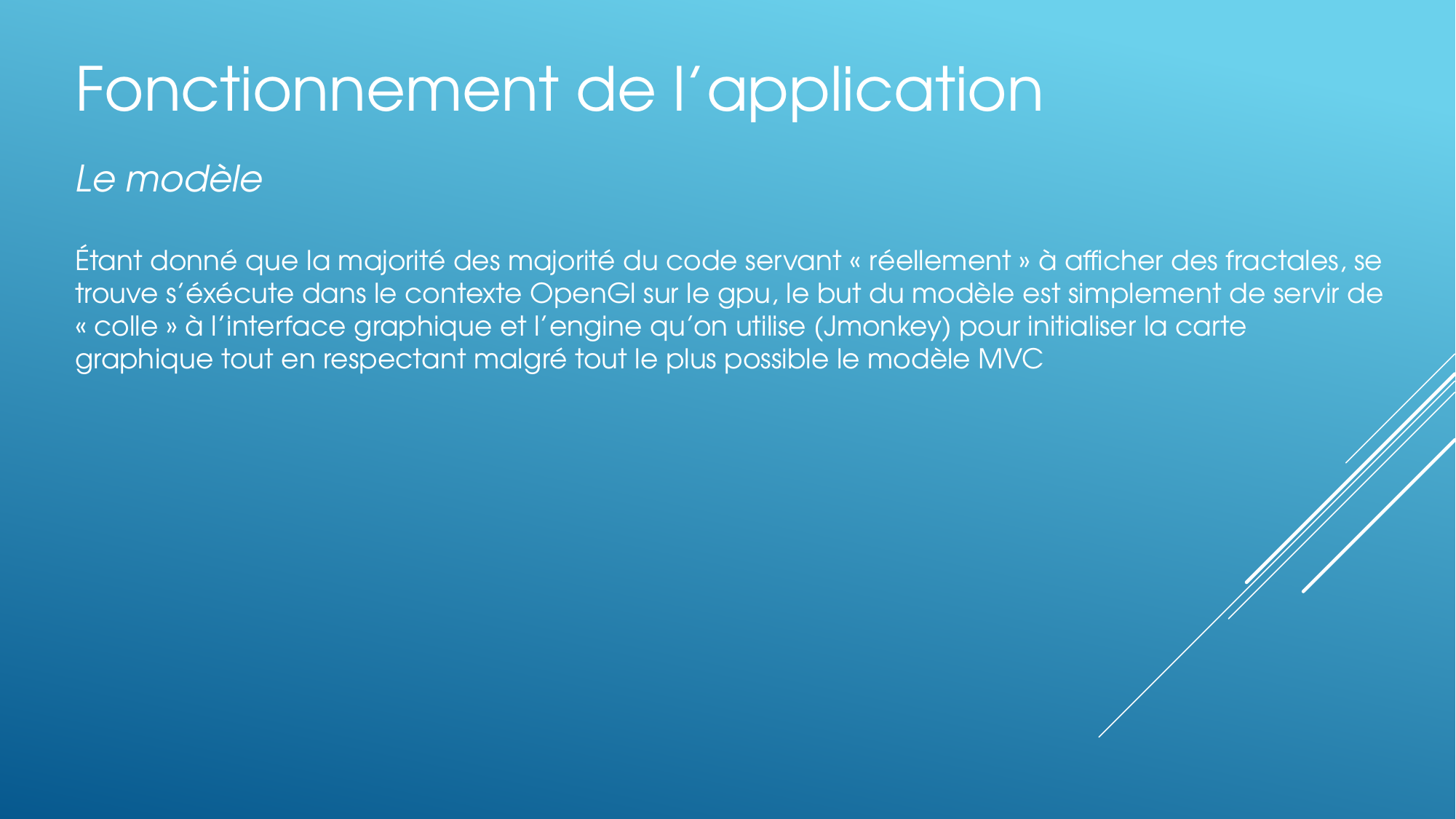

Fonctionnement de l’application

Le modèle

Étant donné que la majorité des majorité du code servant « réellement » à afficher des fractales, se trouve s’éxécute dans le contexte OpenGl sur le gpu, le but du modèle est simplement de servir de « colle » à l’interface graphique et l’engine qu’on utilise (Jmonkey) pour initialiser la carte graphique tout en respectant malgré tout le plus possible le modèle MVC